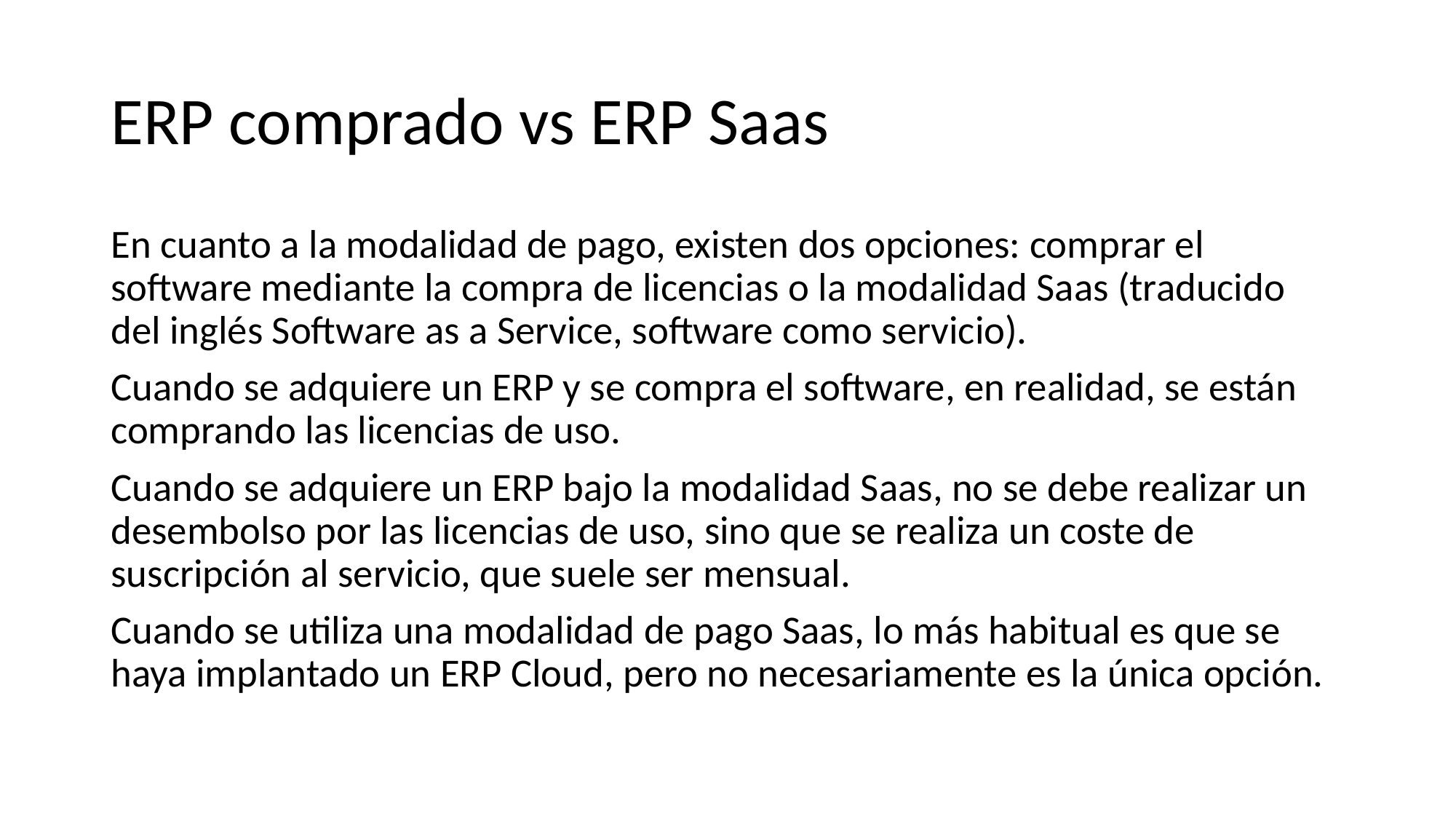

# ERP comprado vs ERP Saas
En cuanto a la modalidad de pago, existen dos opciones: comprar el software mediante la compra de licencias o la modalidad Saas (traducido del inglés Software as a Service, software como servicio).
Cuando se adquiere un ERP y se compra el software, en realidad, se están comprando las licencias de uso.
Cuando se adquiere un ERP bajo la modalidad Saas, no se debe realizar un desembolso por las licencias de uso, sino que se realiza un coste de suscripción al servicio, que suele ser mensual.
Cuando se utiliza una modalidad de pago Saas, lo más habitual es que se haya implantado un ERP Cloud, pero no necesariamente es la única opción.